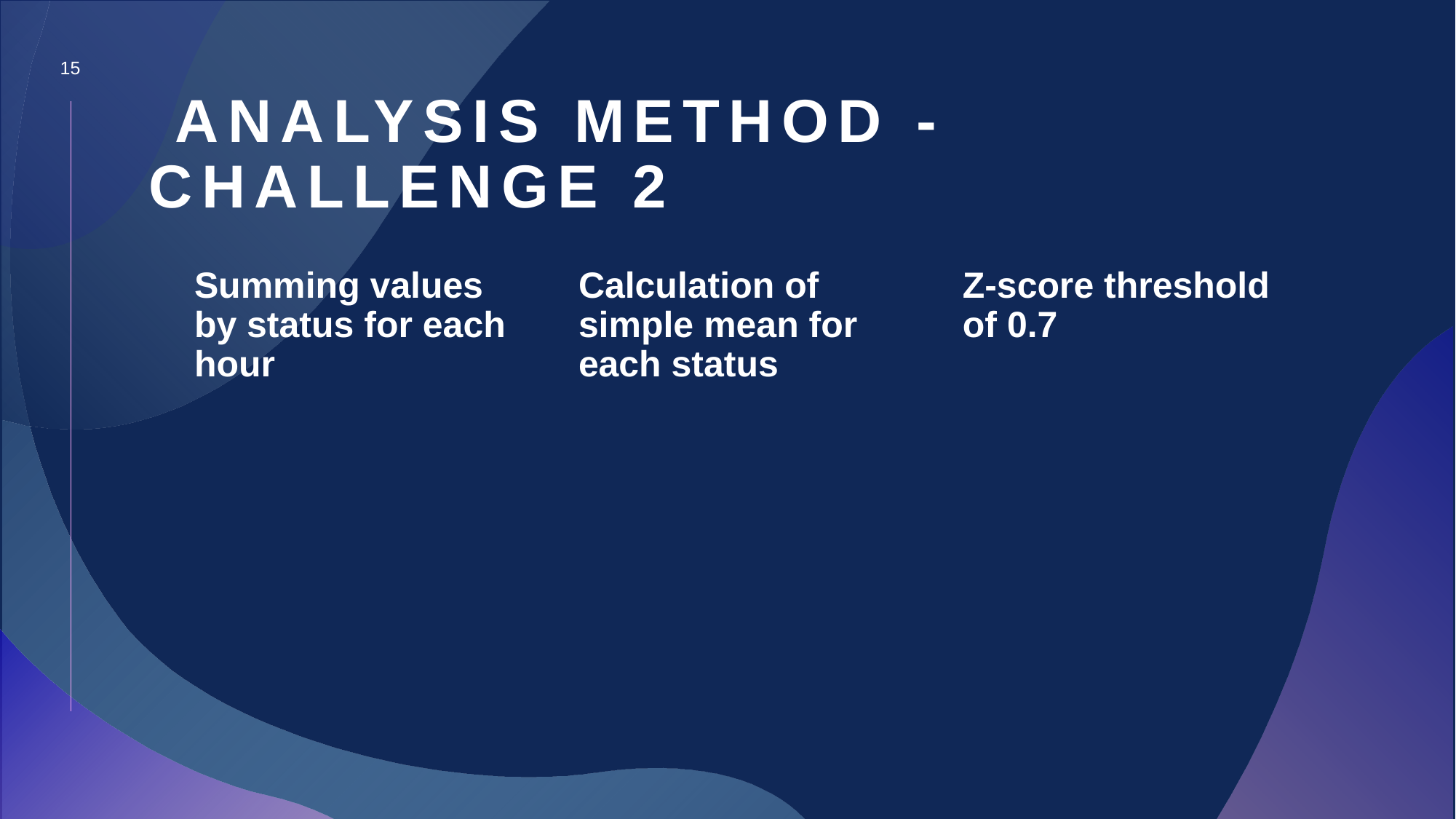

15
# Analysis Method - Challenge 2
Summing values by status for each hour
Calculation of simple mean for each status
Z-score threshold of 0.7